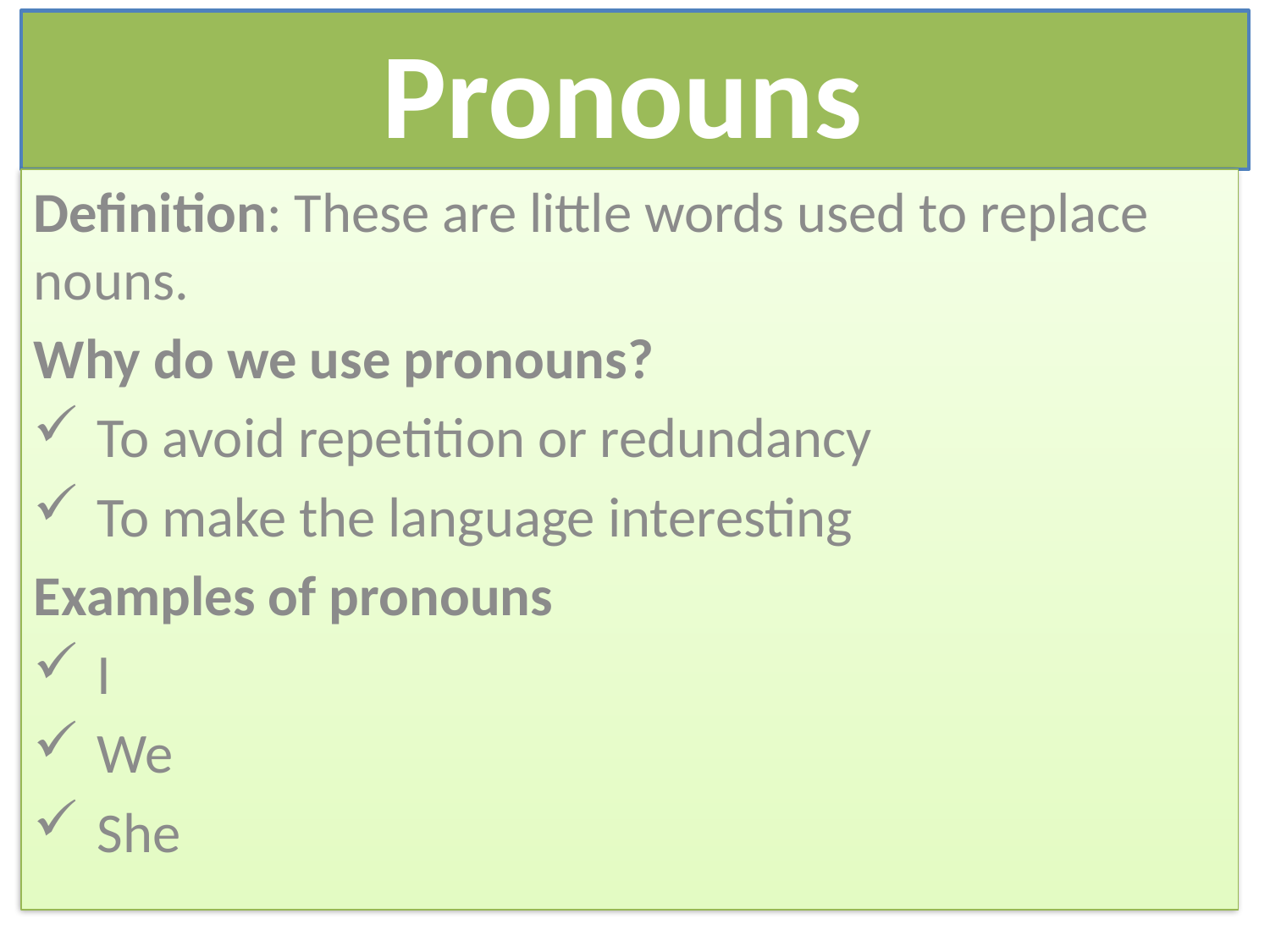

# Pronouns
Definition: These are little words used to replace nouns.
Why do we use pronouns?
To avoid repetition or redundancy
To make the language interesting
Examples of pronouns
I
We
She